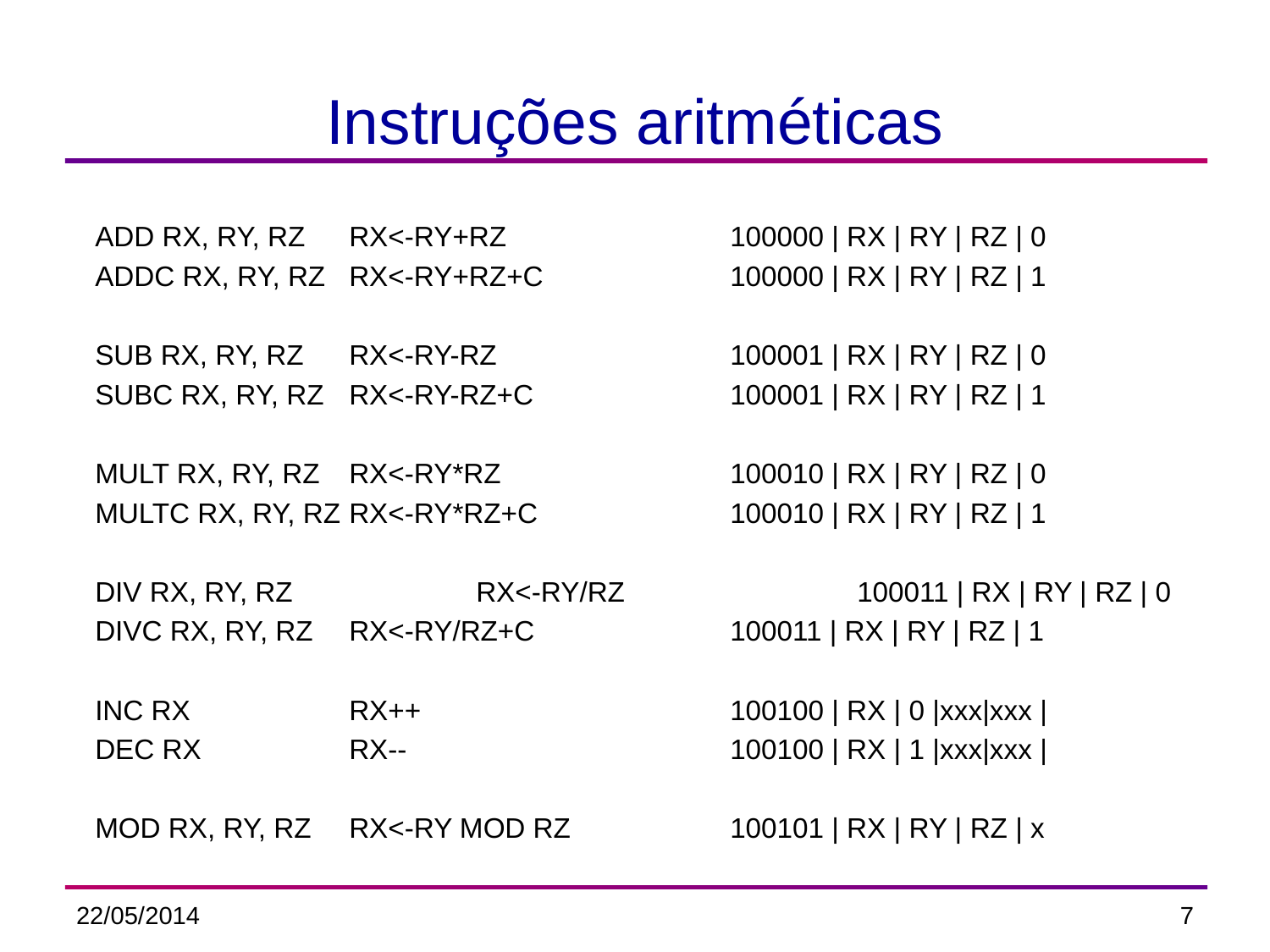

# Instruções aritméticas
	ADD RX, RY, RZ	RX<-RY+RZ	 	100000 | RX | RY | RZ | 0
	ADDC RX, RY, RZ 	RX<-RY+RZ+C	 	100000 | RX | RY | RZ | 1

	SUB RX, RY, RZ	RX<-RY-RZ	 	100001 | RX | RY | RZ | 0
	SUBC RX, RY, RZ 	RX<-RY-RZ+C	 	100001 | RX | RY | RZ | 1

	MULT RX, RY, RZ 	RX<-RY*RZ	 	100010 | RX | RY | RZ | 0
	MULTC RX, RY, RZ 	RX<-RY*RZ+C	 	100010 | RX | RY | RZ | 1

	DIV RX, RY, RZ 		RX<-RY/RZ	 	100011 | RX | RY | RZ | 0
	DIVC RX, RY, RZ 	RX<-RY/RZ+C	 	100011 | RX | RY | RZ | 1

	INC RX		RX++	 		100100 | RX | 0 |xxx|xxx |
	DEC RX		RX--		 	100100 | RX | 1 |xxx|xxx |

	MOD RX, RY, RZ	RX<-RY MOD RZ		100101 | RX | RY | RZ | x

22/05/2014
7